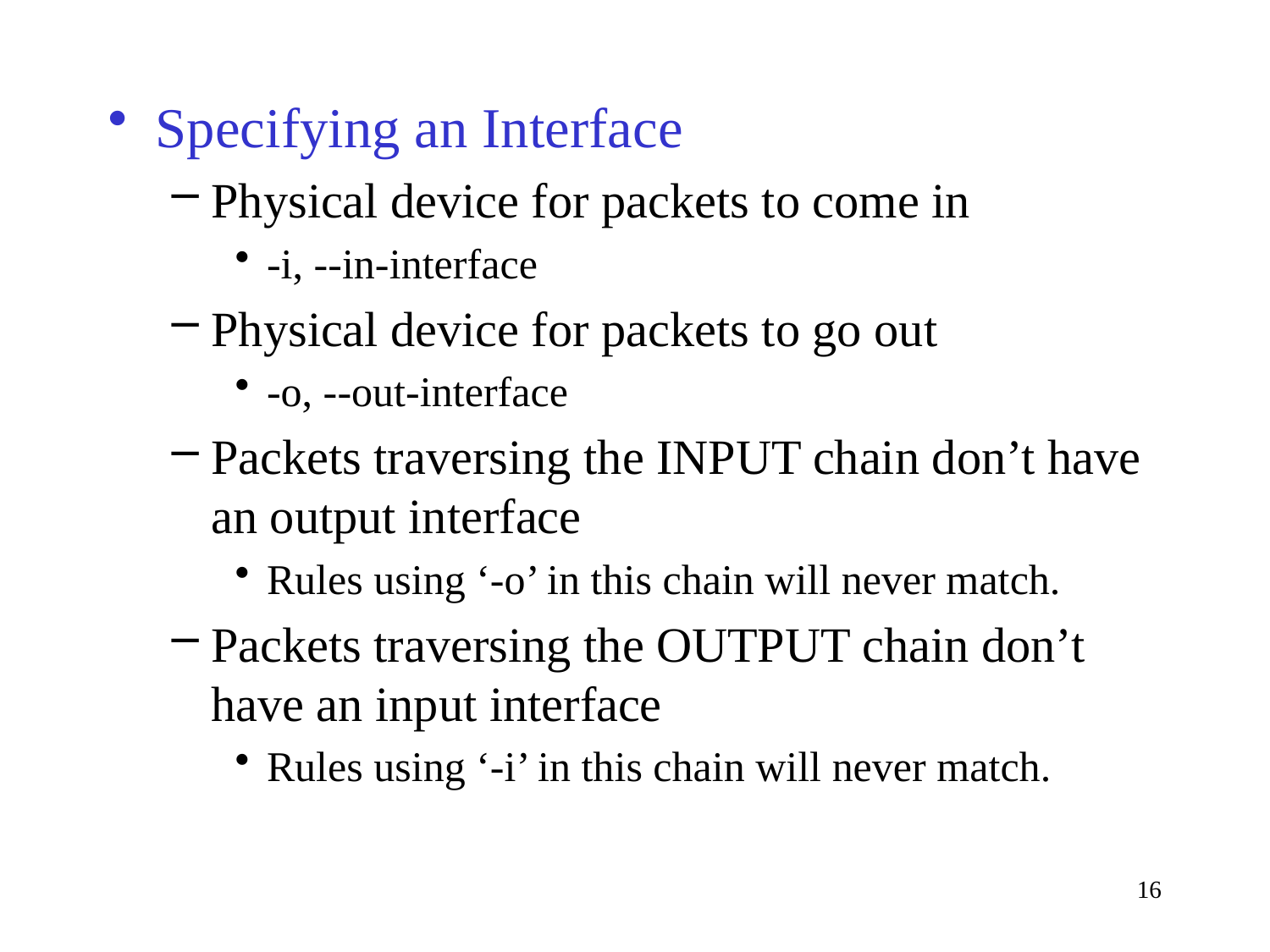

Specifying an Interface
Physical device for packets to come in
-i, --in-interface
Physical device for packets to go out
-o, --out-interface
Packets traversing the INPUT chain don’t have an output interface
Rules using ‘-o’ in this chain will never match.
Packets traversing the OUTPUT chain don’t have an input interface
Rules using ‘-i’ in this chain will never match.

16